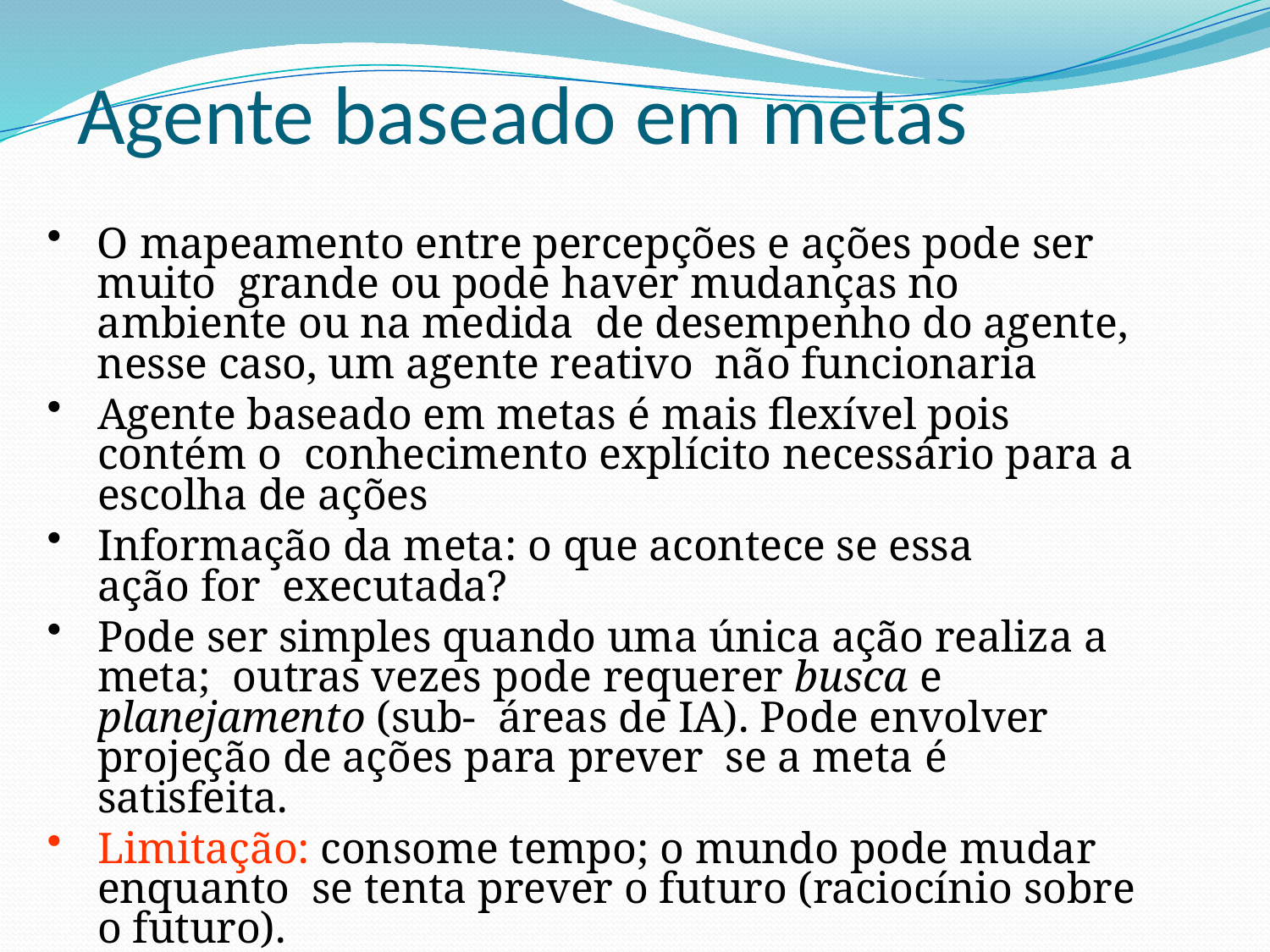

# Agente baseado em metas
O mapeamento entre percepções e ações pode ser muito  grande ou pode haver mudanças no ambiente ou na medida  de desempenho do agente, nesse caso, um agente reativo  não funcionaria
Agente baseado em metas é mais flexível pois contém o  conhecimento explícito necessário para a escolha de ações
Informação da meta: o que acontece se essa ação for  executada?
Pode ser simples quando uma única ação realiza a meta;  outras vezes pode requerer busca e planejamento (sub-  áreas de IA). Pode envolver projeção de ações para prever  se a meta é satisfeita.
Limitação: consome tempo; o mundo pode mudar enquanto  se tenta prever o futuro (raciocínio sobre o futuro).